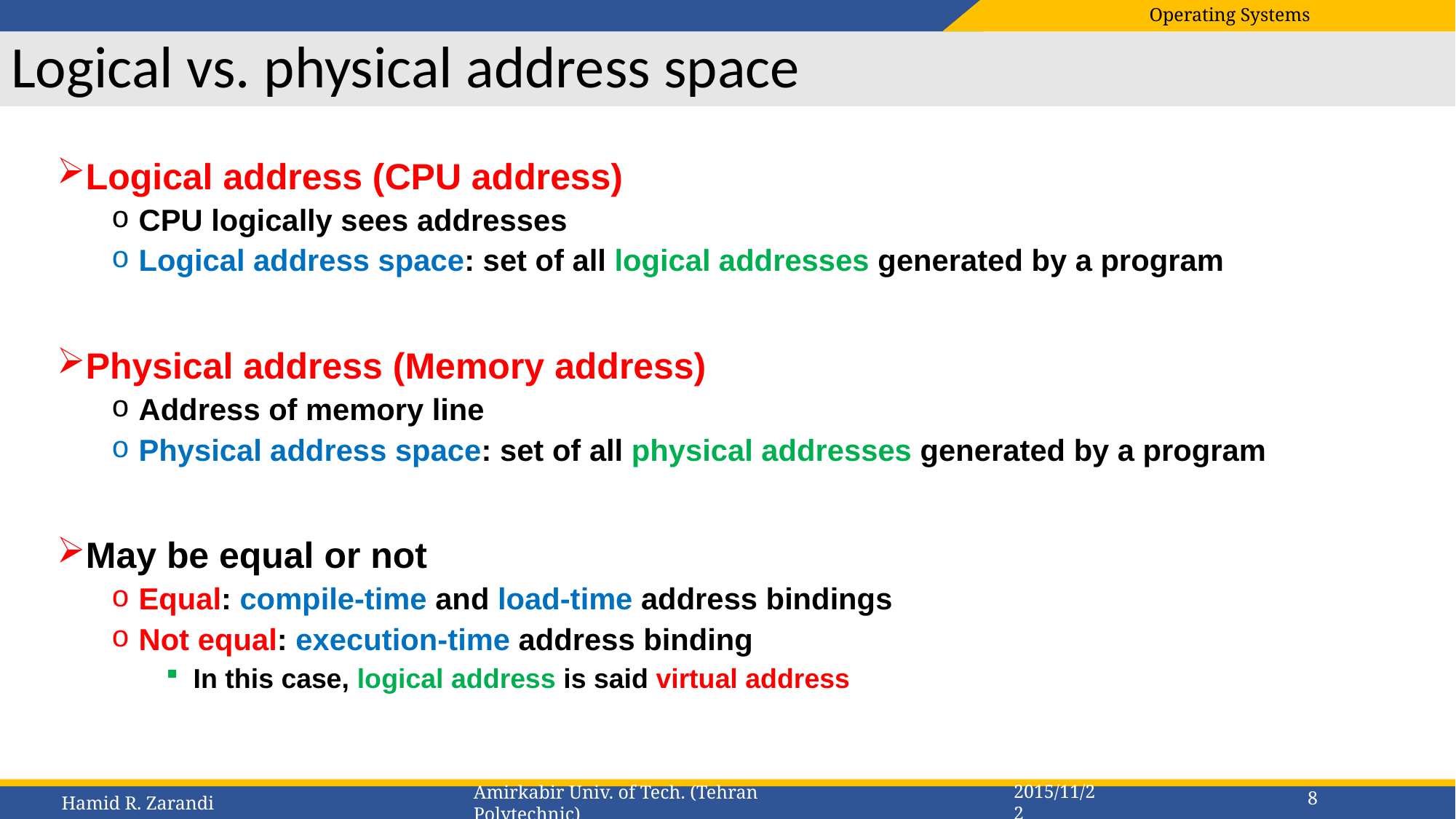

# Logical vs. physical address space
Logical address (CPU address)
CPU logically sees addresses
Logical address space: set of all logical addresses generated by a program

Physical address (Memory address)
Address of memory line
Physical address space: set of all physical addresses generated by a program

May be equal or not
Equal: compile-time and load-time address bindings
Not equal: execution-time address binding
In this case, logical address is said virtual address